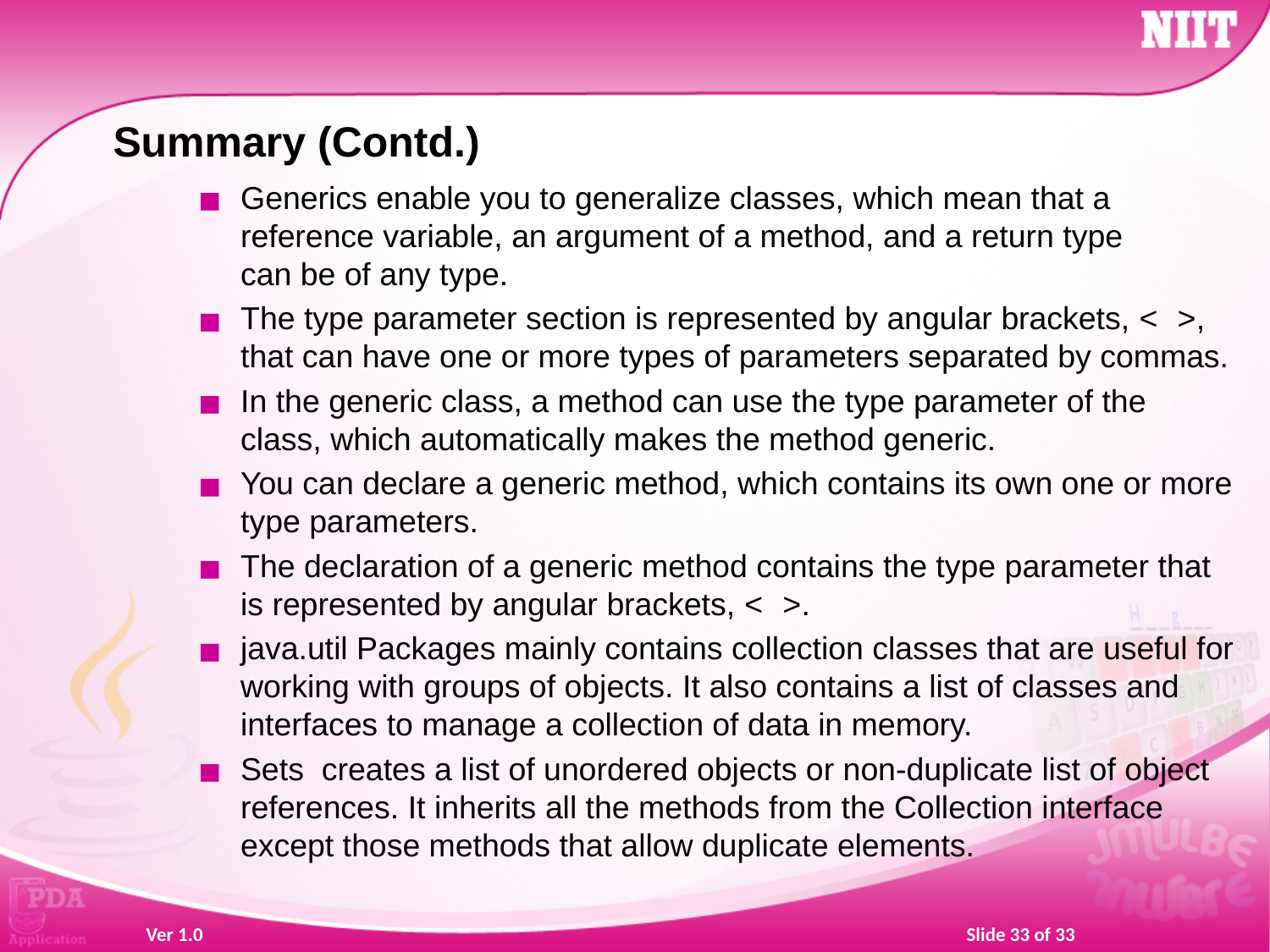

Summary (Contd.)
Generics enable you to generalize classes, which mean that a reference variable, an argument of a method, and a return type
can be of any type.
The type parameter section is represented by angular brackets, < >, that can have one or more types of parameters separated by commas.
In the generic class, a method can use the type parameter of the class, which automatically makes the method generic.
You can declare a generic method, which contains its own one or more type parameters.
The declaration of a generic method contains the type parameter that is represented by angular brackets, < >.
java.util Packages mainly contains collection classes that are useful for working with groups of objects. It also contains a list of classes and interfaces to manage a collection of data in memory.
Sets  creates a list of unordered objects or non-duplicate list of object references. It inherits all the methods from the Collection interface except those methods that allow duplicate elements.